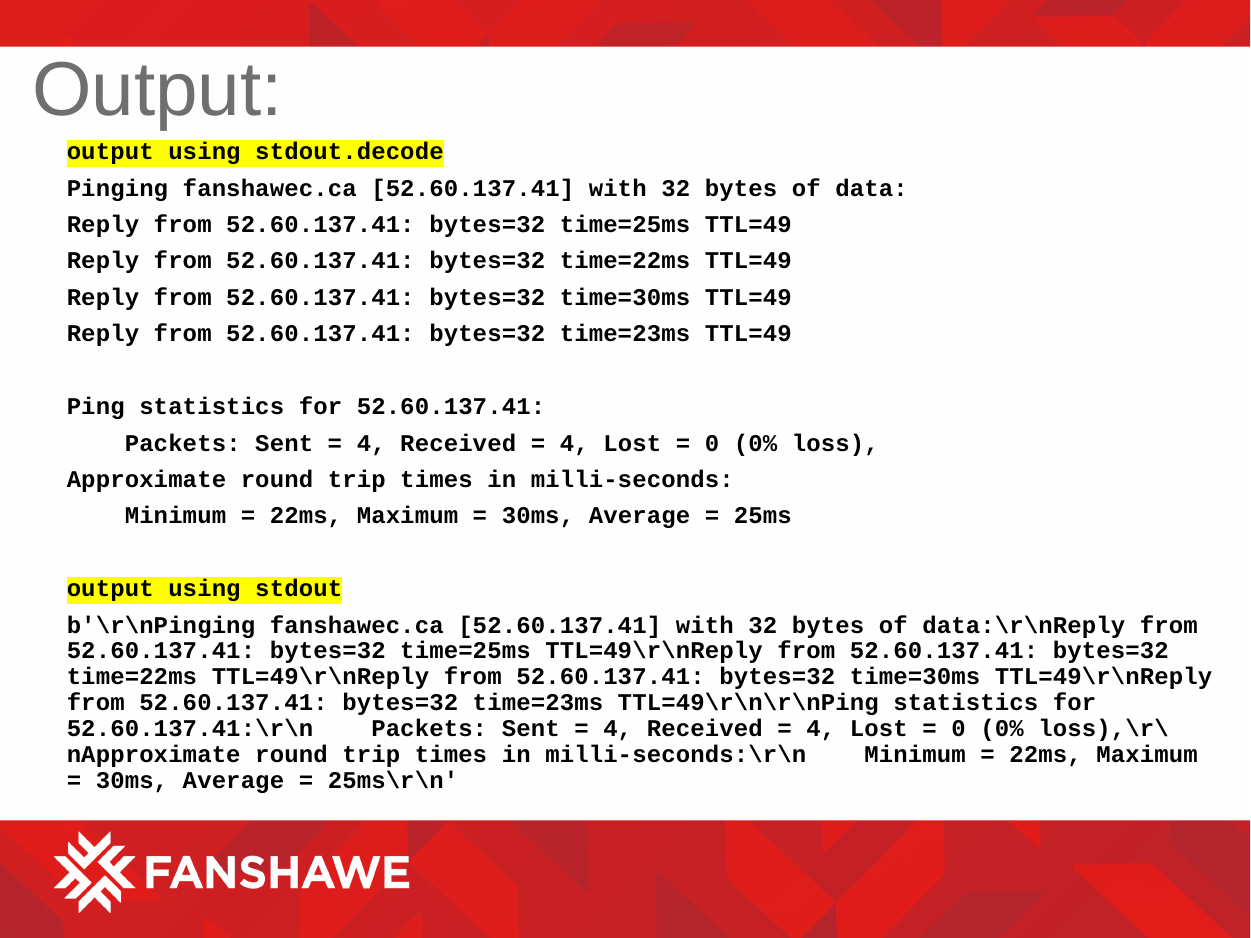

# Output:
output using stdout.decode
Pinging fanshawec.ca [52.60.137.41] with 32 bytes of data:
Reply from 52.60.137.41: bytes=32 time=25ms TTL=49
Reply from 52.60.137.41: bytes=32 time=22ms TTL=49
Reply from 52.60.137.41: bytes=32 time=30ms TTL=49
Reply from 52.60.137.41: bytes=32 time=23ms TTL=49

Ping statistics for 52.60.137.41:
    Packets: Sent = 4, Received = 4, Lost = 0 (0% loss),
Approximate round trip times in milli-seconds:
    Minimum = 22ms, Maximum = 30ms, Average = 25ms

output using stdout
b'\r\nPinging fanshawec.ca [52.60.137.41] with 32 bytes of data:\r\nReply from 52.60.137.41: bytes=32 time=25ms TTL=49\r\nReply from 52.60.137.41: bytes=32 time=22ms TTL=49\r\nReply from 52.60.137.41: bytes=32 time=30ms TTL=49\r\nReply from 52.60.137.41: bytes=32 time=23ms TTL=49\r\n\r\nPing statistics for 52.60.137.41:\r\n    Packets: Sent = 4, Received = 4, Lost = 0 (0% loss),\r\nApproximate round trip times in milli-seconds:\r\n    Minimum = 22ms, Maximum = 30ms, Average = 25ms\r\n'